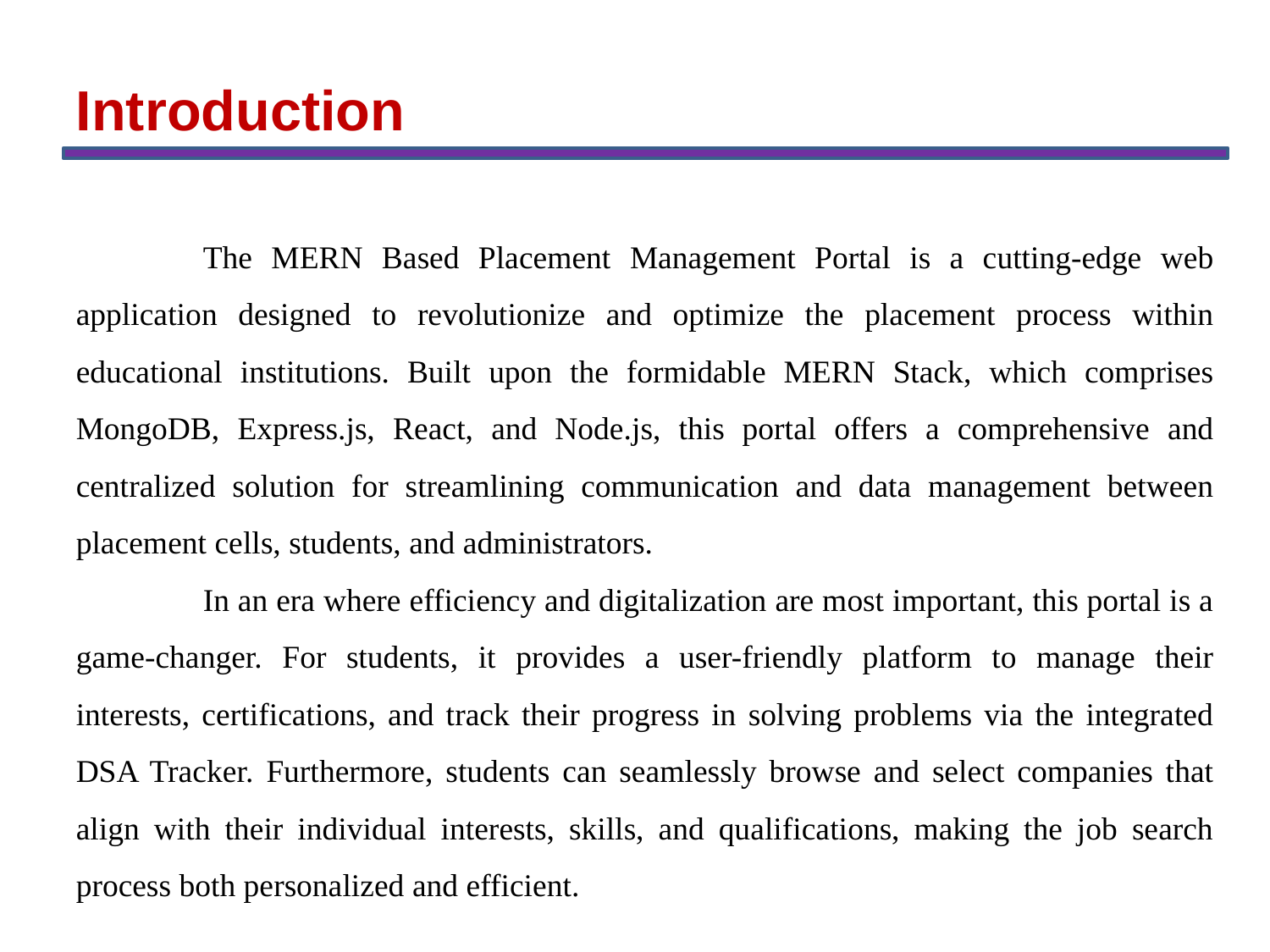

Introduction

	The MERN Based Placement Management Portal is a cutting-edge web application designed to revolutionize and optimize the placement process within educational institutions. Built upon the formidable MERN Stack, which comprises MongoDB, Express.js, React, and Node.js, this portal offers a comprehensive and centralized solution for streamlining communication and data management between placement cells, students, and administrators.
	In an era where efficiency and digitalization are most important, this portal is a game-changer. For students, it provides a user-friendly platform to manage their interests, certifications, and track their progress in solving problems via the integrated DSA Tracker. Furthermore, students can seamlessly browse and select companies that align with their individual interests, skills, and qualifications, making the job search process both personalized and efficient.